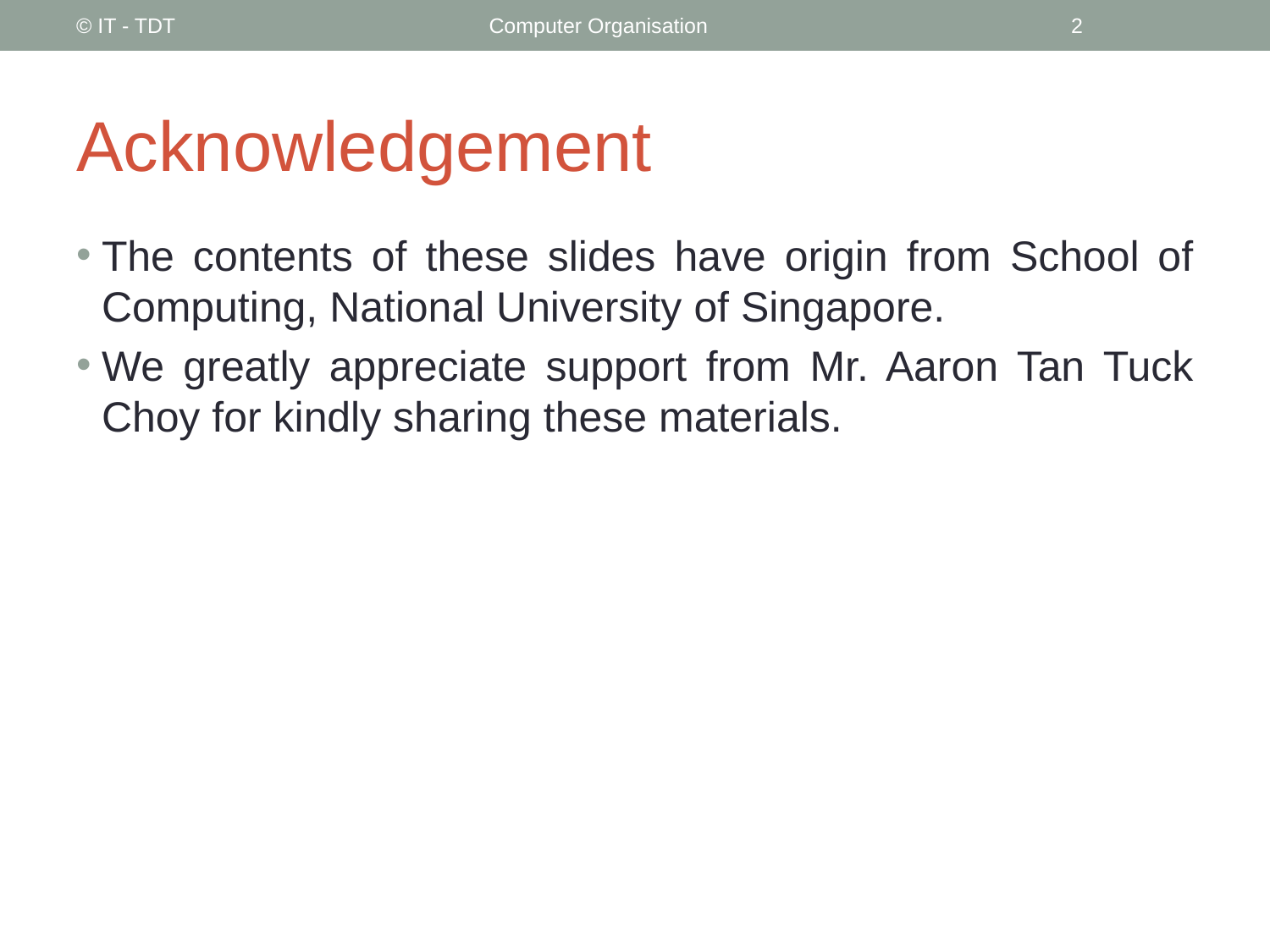

© IT - TDT
Computer Organisation
2
# Acknowledgement
The contents of these slides have origin from School of Computing, National University of Singapore.
We greatly appreciate support from Mr. Aaron Tan Tuck Choy for kindly sharing these materials.